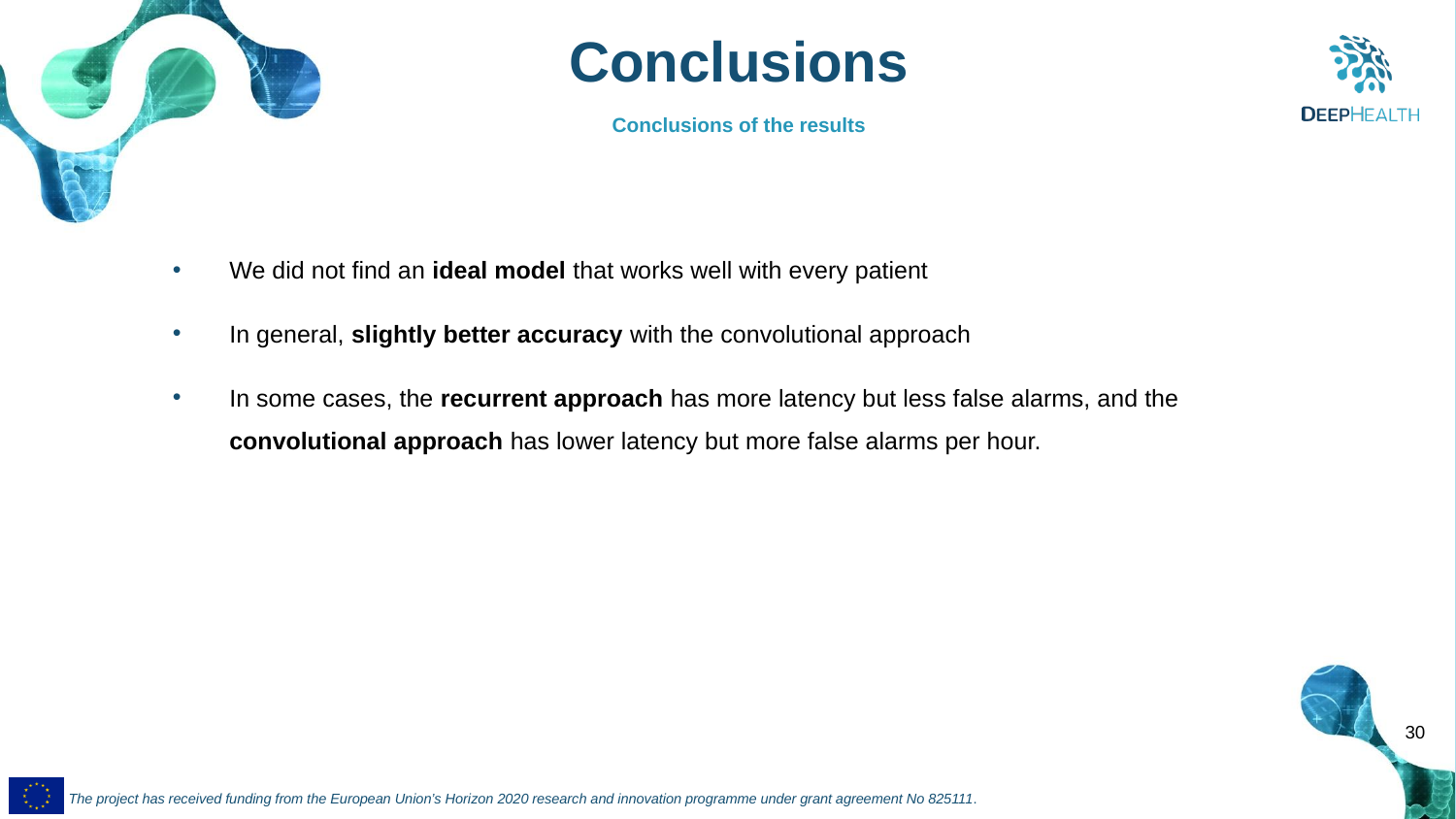

Conclusions
Conclusions of the results
We did not find an ideal model that works well with every patient
In general, slightly better accuracy with the convolutional approach
In some cases, the recurrent approach has more latency but less false alarms, and the convolutional approach has lower latency but more false alarms per hour.